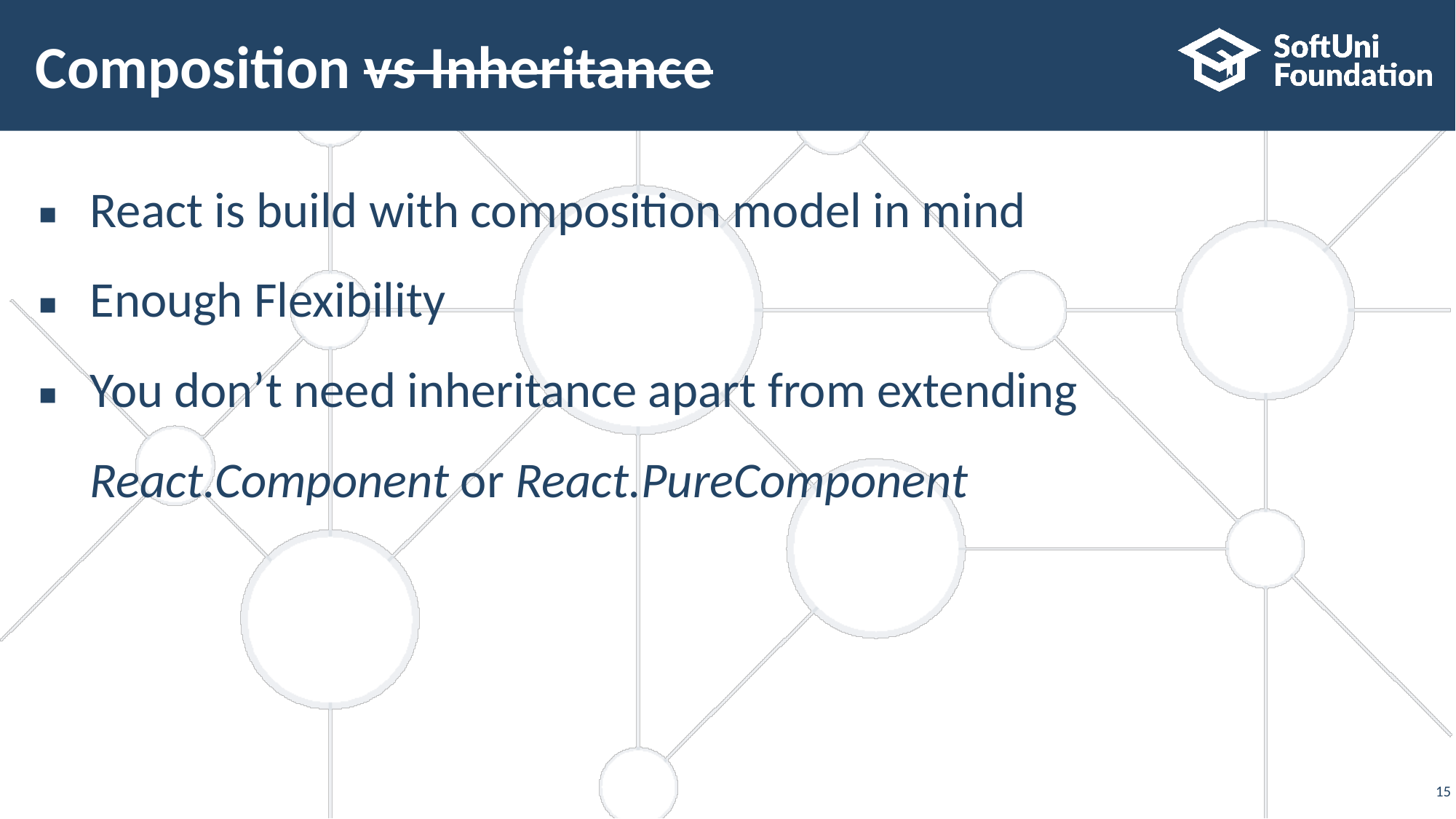

# Composition vs Inheritance
React is build with composition model in mind
Enough Flexibility
You don’t need inheritance apart from extending React.Component or React.PureComponent
15